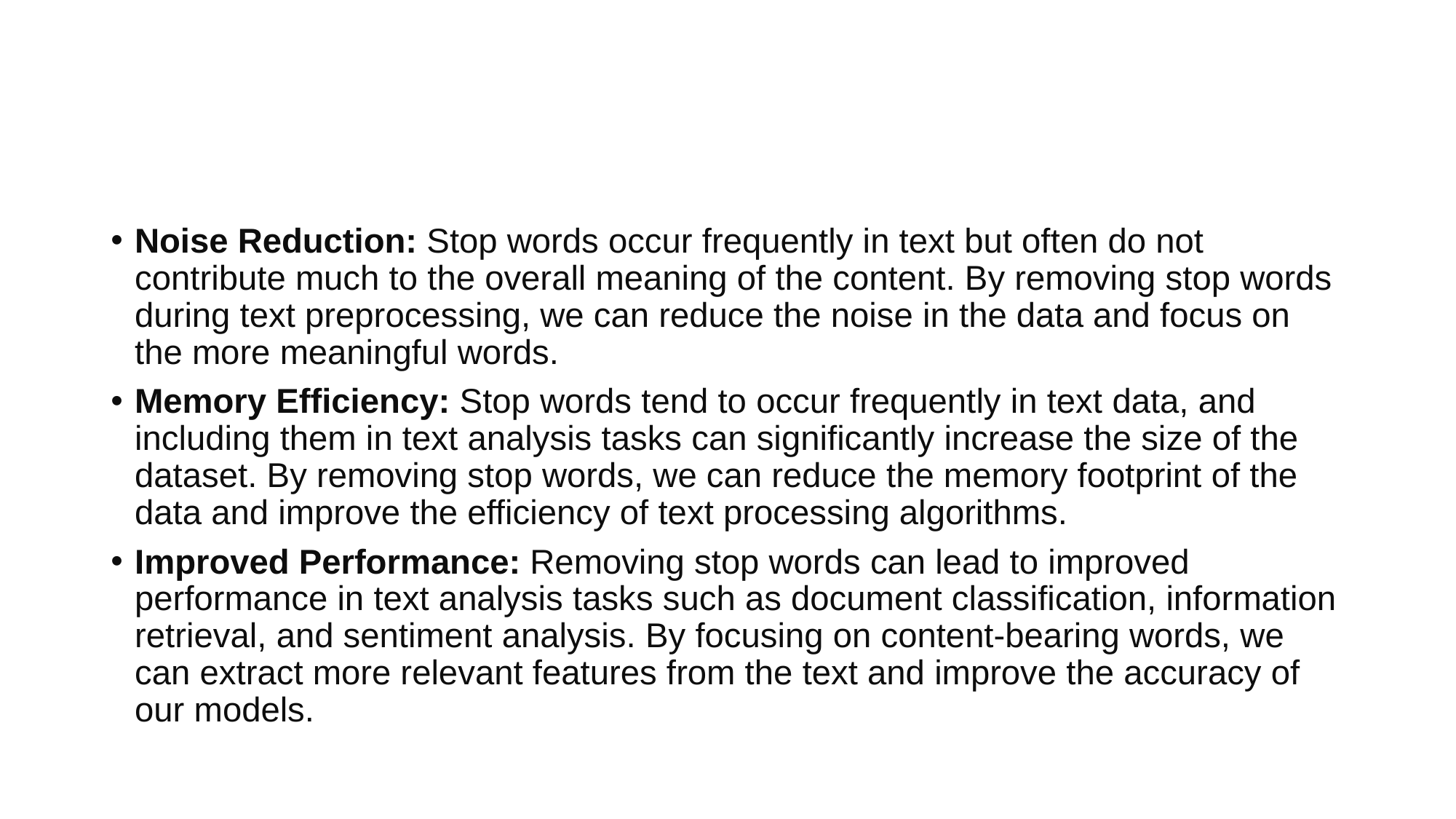

#
Noise Reduction: Stop words occur frequently in text but often do not contribute much to the overall meaning of the content. By removing stop words during text preprocessing, we can reduce the noise in the data and focus on the more meaningful words.
Memory Efficiency: Stop words tend to occur frequently in text data, and including them in text analysis tasks can significantly increase the size of the dataset. By removing stop words, we can reduce the memory footprint of the data and improve the efficiency of text processing algorithms.
Improved Performance: Removing stop words can lead to improved performance in text analysis tasks such as document classification, information retrieval, and sentiment analysis. By focusing on content-bearing words, we can extract more relevant features from the text and improve the accuracy of our models.